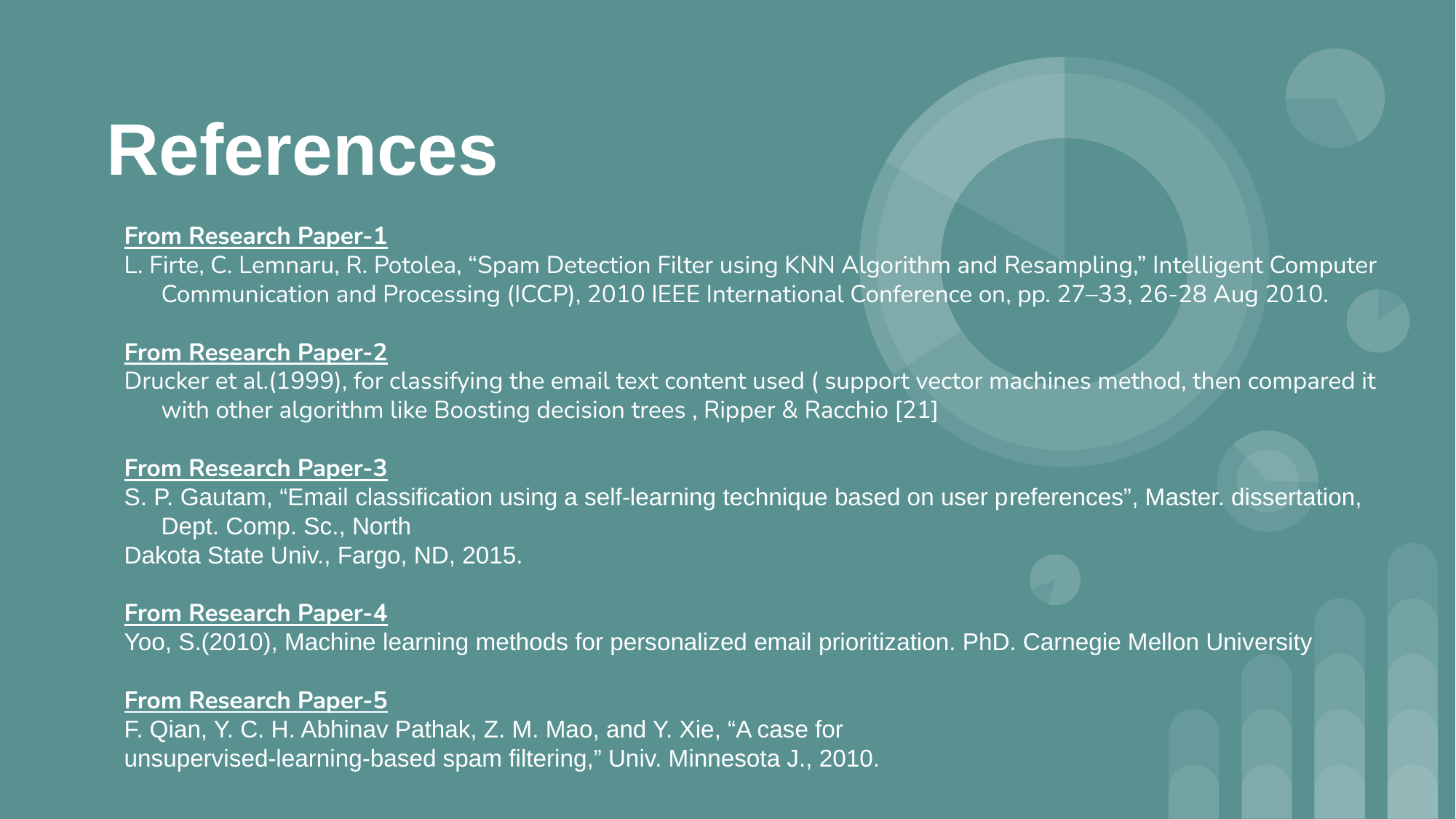

# References
From Research Paper-1
L. Firte, C. Lemnaru, R. Potolea, “Spam Detection Filter using KNN Algorithm and Resampling,” Intelligent Computer Communication and Processing (ICCP), 2010 IEEE International Conference on, pp. 27–33, 26-28 Aug 2010.

From Research Paper-2
Drucker et al.(1999), for classifying the email text content used ( support vector machines method, then compared it with other algorithm like Boosting decision trees , Ripper & Racchio [21]

From Research Paper-3
S. P. Gautam, “Email classification using a self-learning technique based on user preferences”, Master. dissertation, Dept. Comp. Sc., North
Dakota State Univ., Fargo, ND, 2015.

From Research Paper-4
Yoo, S.(2010), Machine learning methods for personalized email prioritization. PhD. Carnegie Mellon University

From Research Paper-5
F. Qian, Y. C. H. Abhinav Pathak, Z. M. Mao, and Y. Xie, “A case for
unsupervised-learning-based spam filtering,” Univ. Minnesota J., 2010.